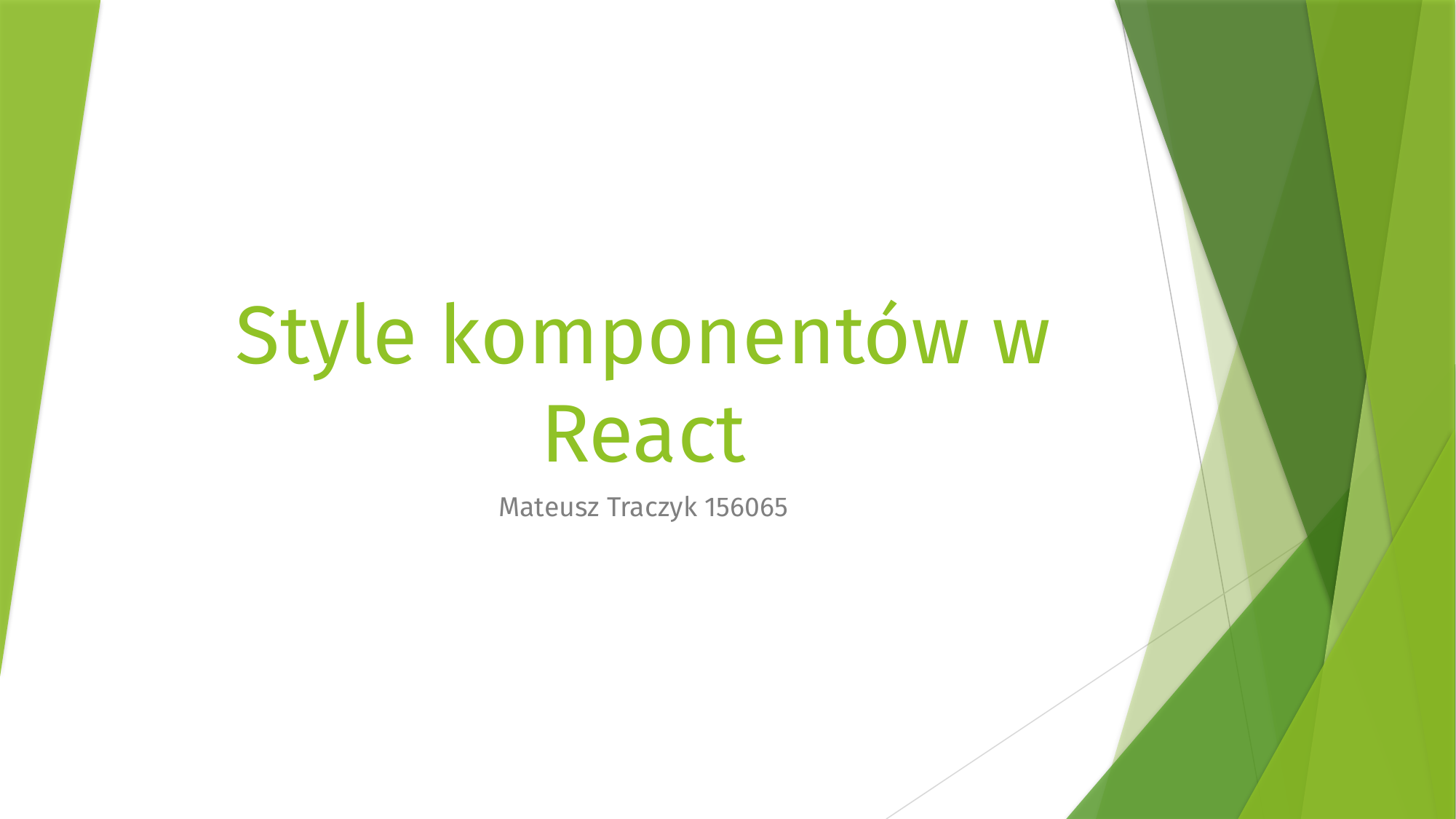

# Style komponentów w React
Mateusz Traczyk 156065